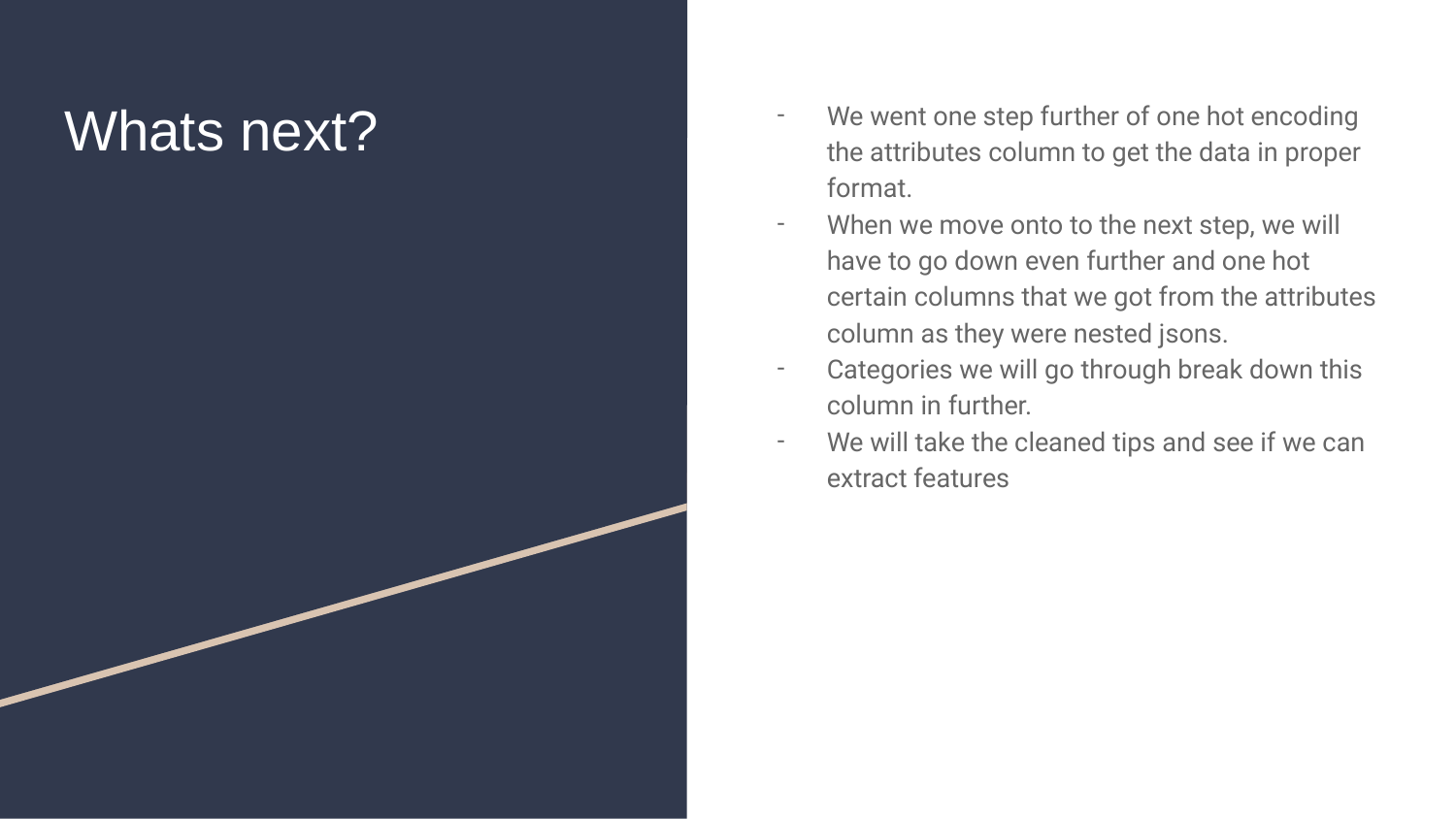

# Whats next?
We went one step further of one hot encoding the attributes column to get the data in proper format.
When we move onto to the next step, we will have to go down even further and one hot certain columns that we got from the attributes column as they were nested jsons.
Categories we will go through break down this column in further.
We will take the cleaned tips and see if we can extract features